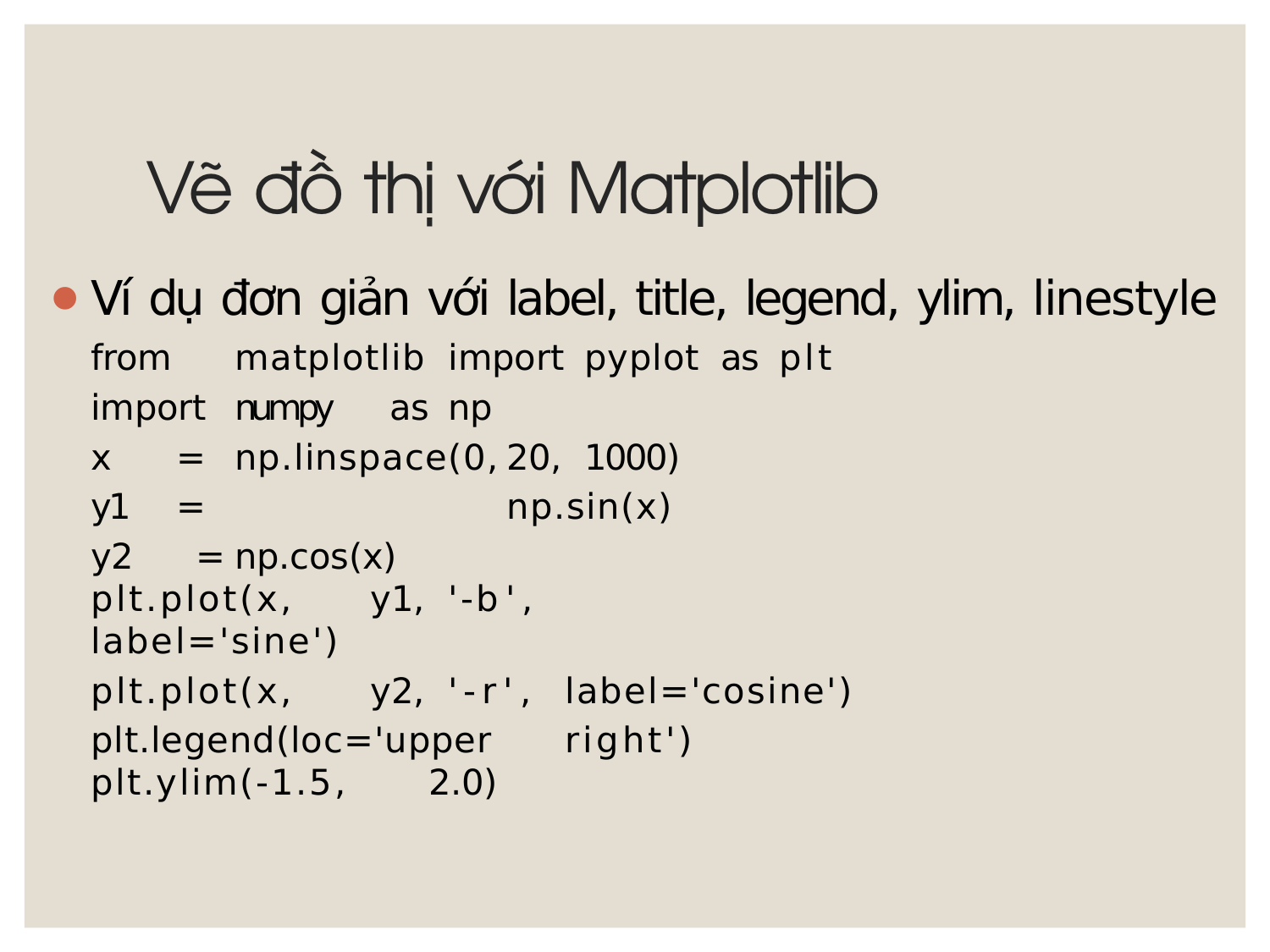

# Vẽ đồ thị với Matplotlib
Ví dụ đơn giản với label, title, legend, ylim, linestyle
from	matplotlib	import	pyplot	as	plt import	numpy	as	np
x	=		np.linspace(0,	20,	1000) y1	=			np.sin(x)
y2	=	np.cos(x)
plt.plot(x,	y1,	'-b',	label='sine')
plt.plot(x,	y2,	'-r',	label='cosine') plt.legend(loc='upper	right')
plt.ylim(-1.5,	2.0)